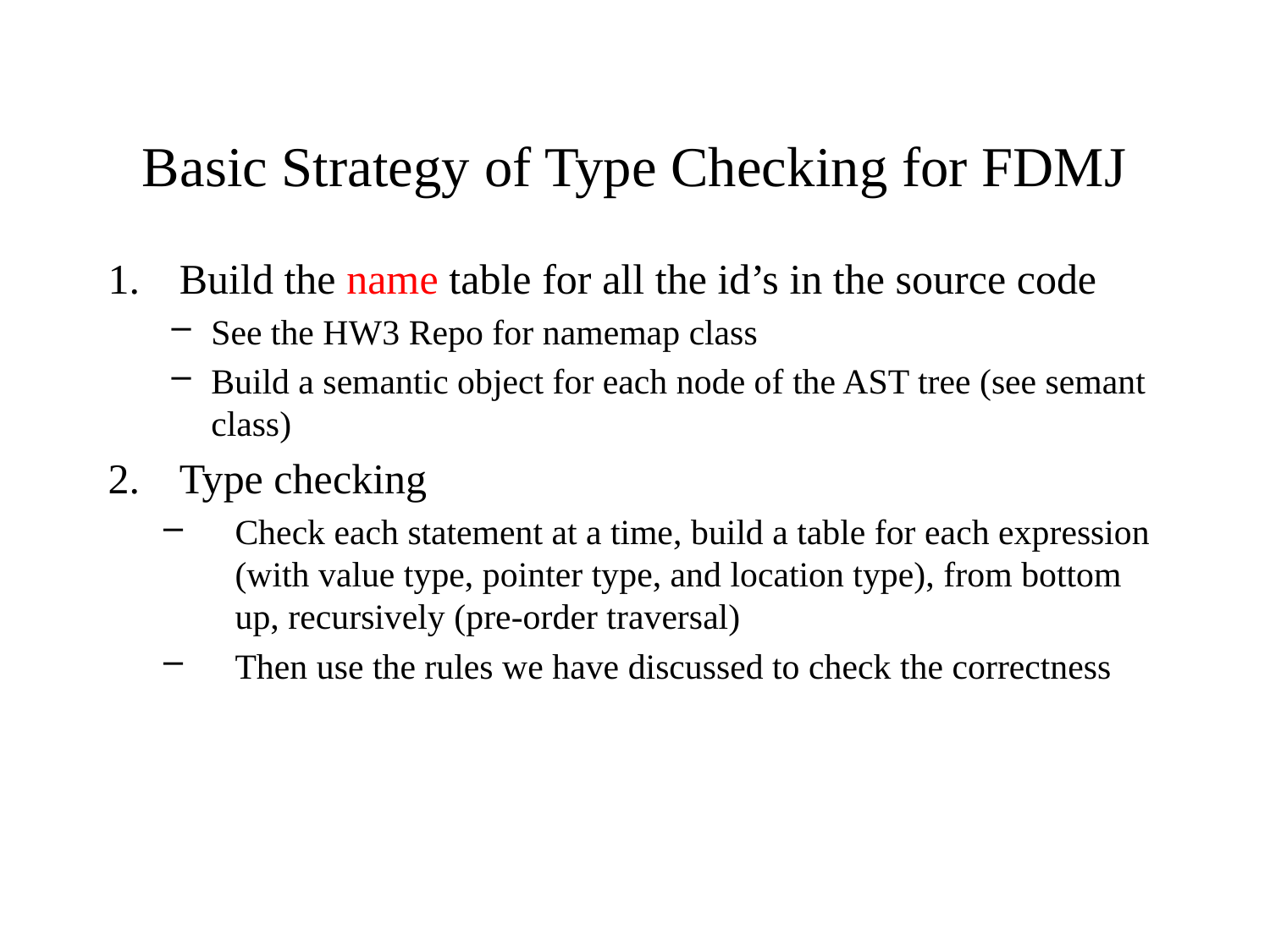

# Basic Strategy of Type Checking for FDMJ
Build the name table for all the id’s in the source code
See the HW3 Repo for namemap class
Build a semantic object for each node of the AST tree (see semant class)
Type checking
Check each statement at a time, build a table for each expression (with value type, pointer type, and location type), from bottom up, recursively (pre-order traversal)
Then use the rules we have discussed to check the correctness